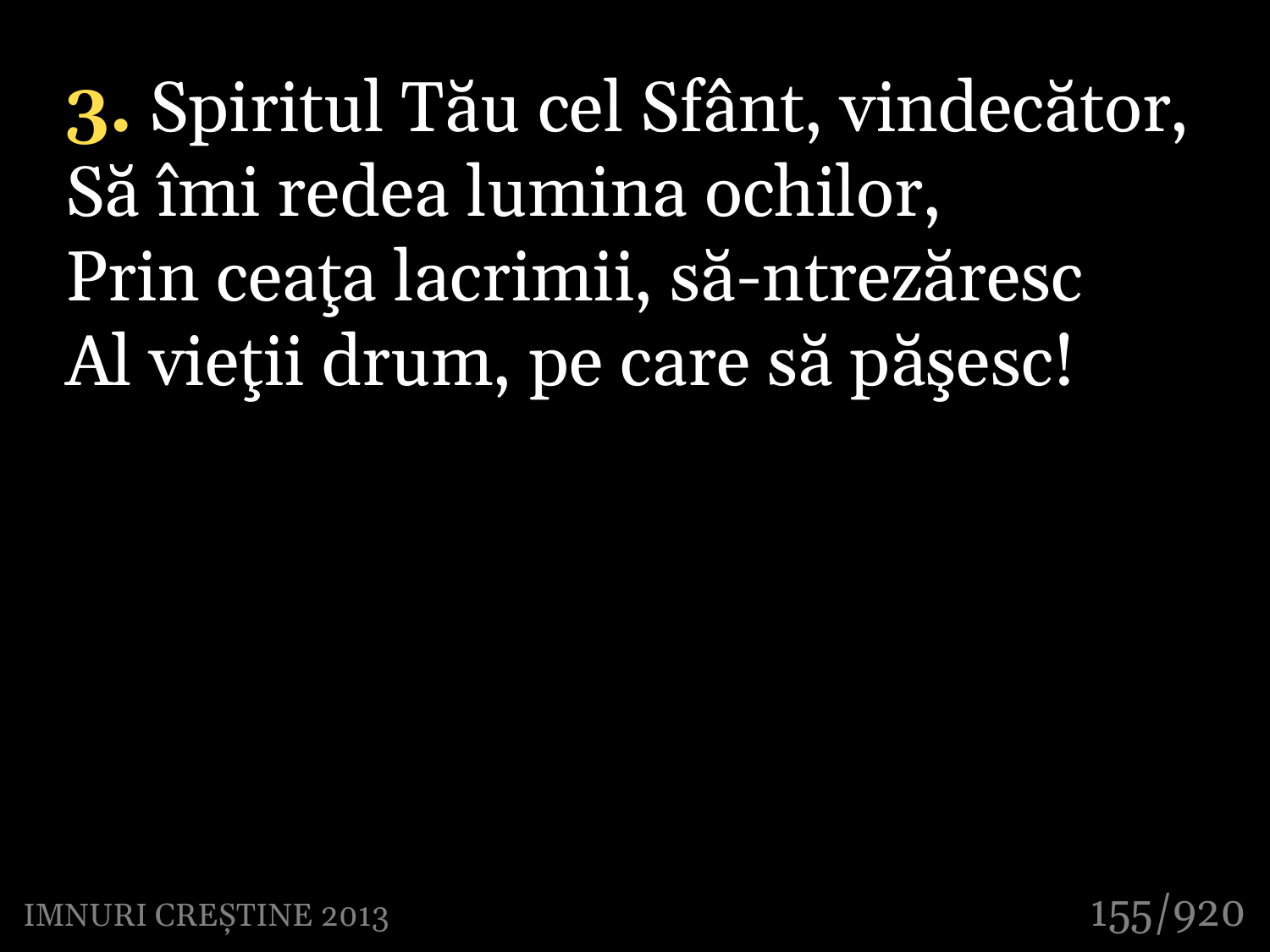

3. Spiritul Tău cel Sfânt, vindecător,
Să îmi redea lumina ochilor,
Prin ceaţa lacrimii, să-ntrezăresc
Al vieţii drum, pe care să păşesc!
155/920
IMNURI CREȘTINE 2013